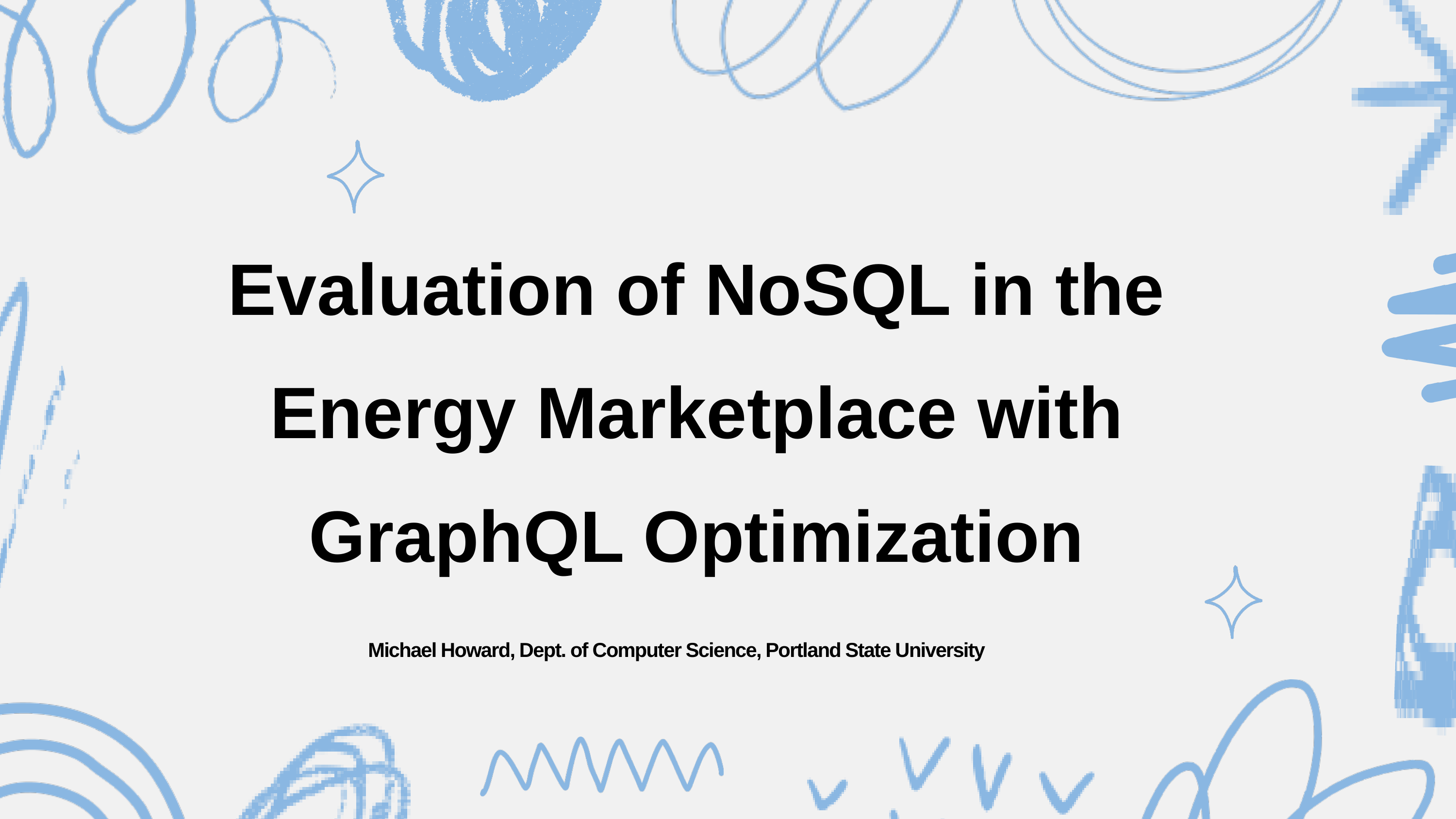

Evaluation of NoSQL in the Energy Marketplace with GraphQL Optimization

Michael Howard, Dept. of Computer Science, Portland State University